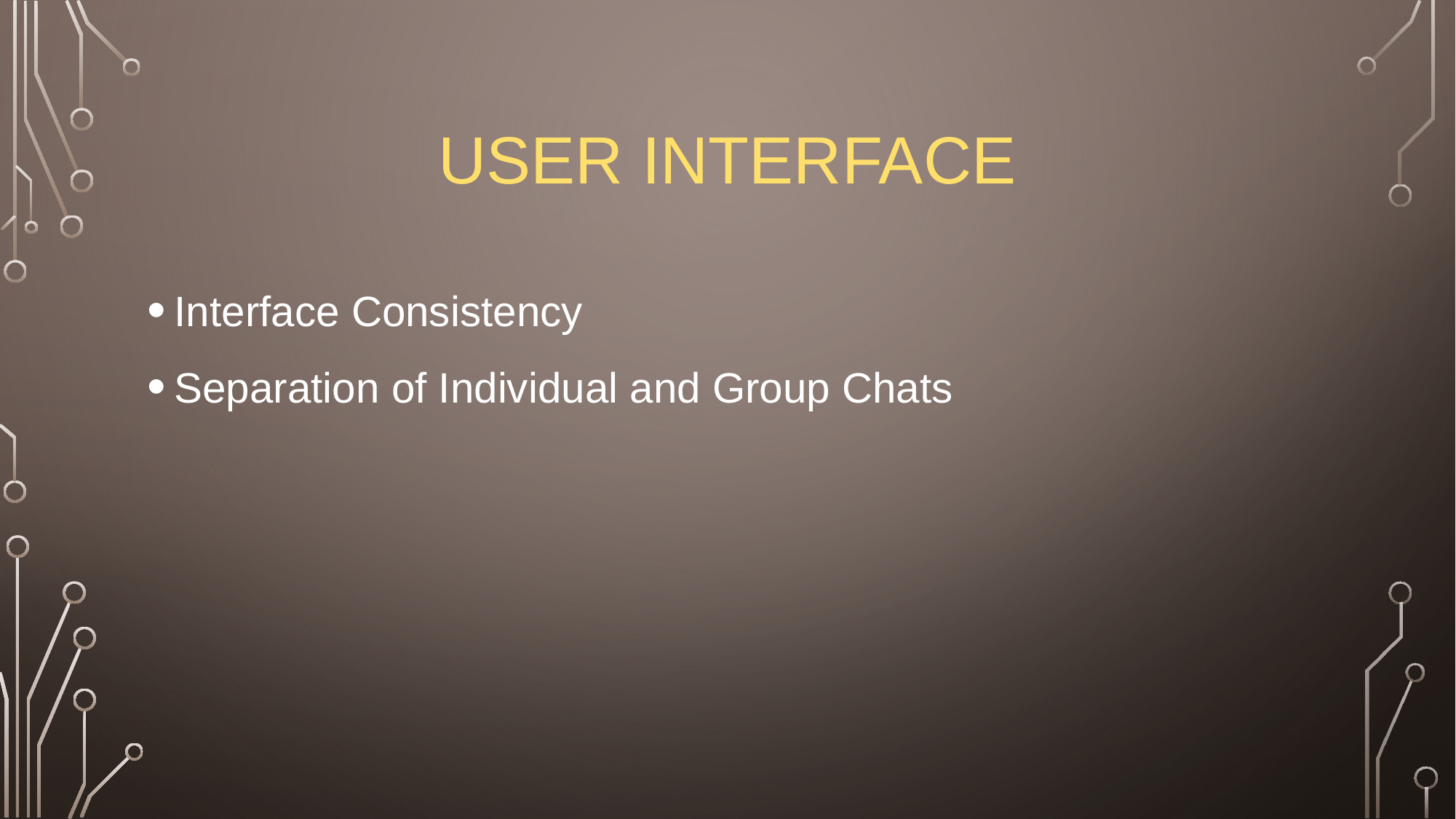

# User interface
Interface Consistency
Separation of Individual and Group Chats